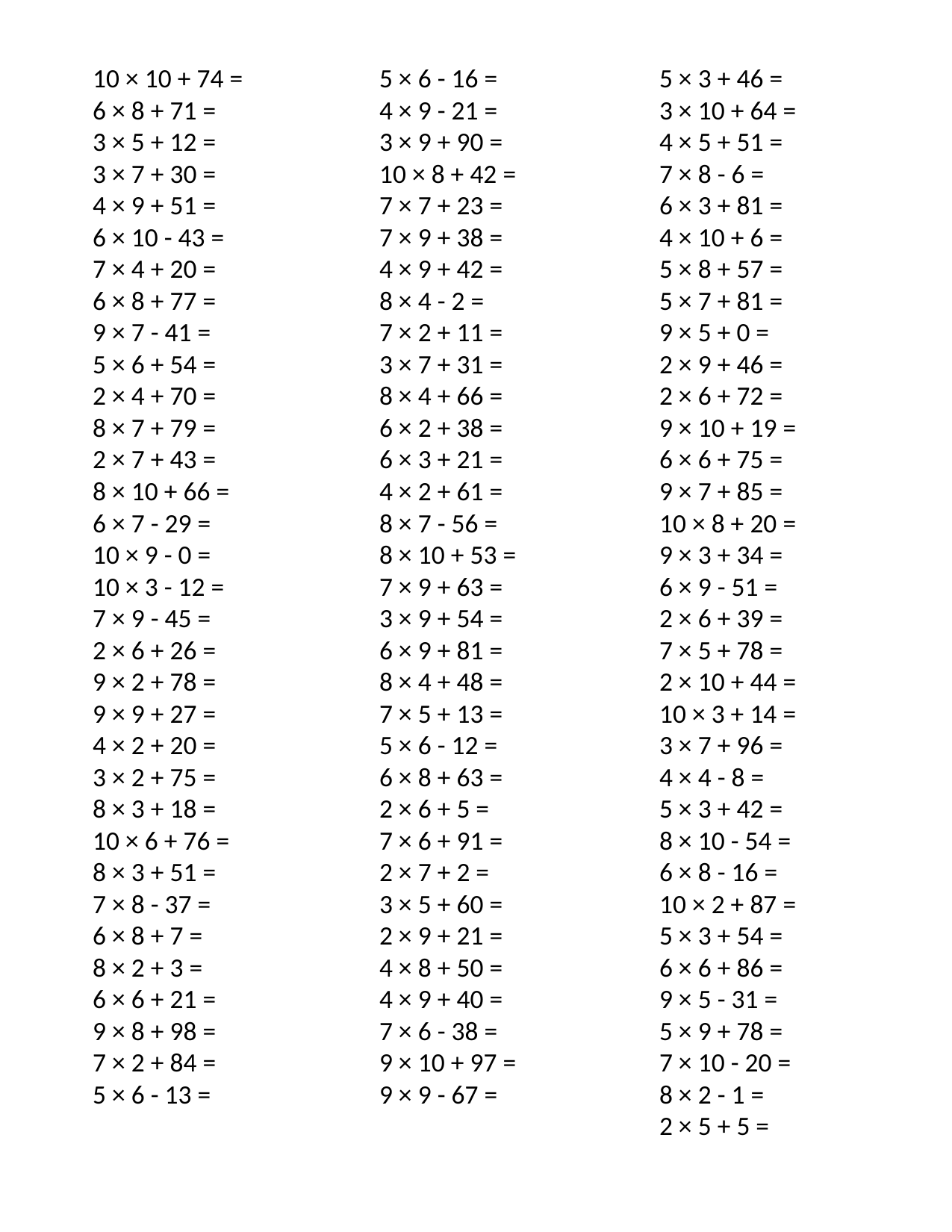

10 × 10 + 74 =
6 × 8 + 71 =
3 × 5 + 12 =
3 × 7 + 30 =
4 × 9 + 51 =
6 × 10 - 43 =
7 × 4 + 20 =
6 × 8 + 77 =
9 × 7 - 41 =
5 × 6 + 54 =
2 × 4 + 70 =
8 × 7 + 79 =
2 × 7 + 43 =
8 × 10 + 66 =
6 × 7 - 29 =
10 × 9 - 0 =
10 × 3 - 12 =
7 × 9 - 45 =
2 × 6 + 26 =
9 × 2 + 78 =
9 × 9 + 27 =
4 × 2 + 20 =
3 × 2 + 75 =
8 × 3 + 18 =
10 × 6 + 76 =
8 × 3 + 51 =
7 × 8 - 37 =
6 × 8 + 7 =
8 × 2 + 3 =
6 × 6 + 21 =
9 × 8 + 98 =
7 × 2 + 84 =
5 × 6 - 13 =

5 × 6 - 16 =
4 × 9 - 21 =
3 × 9 + 90 =
10 × 8 + 42 =
7 × 7 + 23 =
7 × 9 + 38 =
4 × 9 + 42 =
8 × 4 - 2 =
7 × 2 + 11 =
3 × 7 + 31 =
8 × 4 + 66 =
6 × 2 + 38 =
6 × 3 + 21 =
4 × 2 + 61 =
8 × 7 - 56 =
8 × 10 + 53 =
7 × 9 + 63 =
3 × 9 + 54 =
6 × 9 + 81 =
8 × 4 + 48 =
7 × 5 + 13 =
5 × 6 - 12 =
6 × 8 + 63 =
2 × 6 + 5 =
7 × 6 + 91 =
2 × 7 + 2 =
3 × 5 + 60 =
2 × 9 + 21 =
4 × 8 + 50 =
4 × 9 + 40 =
7 × 6 - 38 =
9 × 10 + 97 =
9 × 9 - 67 =

5 × 3 + 46 =
3 × 10 + 64 =
4 × 5 + 51 =
7 × 8 - 6 =
6 × 3 + 81 =
4 × 10 + 6 =
5 × 8 + 57 =
5 × 7 + 81 =
9 × 5 + 0 =
2 × 9 + 46 =
2 × 6 + 72 =
9 × 10 + 19 =
6 × 6 + 75 =
9 × 7 + 85 =
10 × 8 + 20 =
9 × 3 + 34 =
6 × 9 - 51 =
2 × 6 + 39 =
7 × 5 + 78 =
2 × 10 + 44 =
10 × 3 + 14 =
3 × 7 + 96 =
4 × 4 - 8 =
5 × 3 + 42 =
8 × 10 - 54 =
6 × 8 - 16 =
10 × 2 + 87 =
5 × 3 + 54 =
6 × 6 + 86 =
9 × 5 - 31 =
5 × 9 + 78 =
7 × 10 - 20 =
8 × 2 - 1 =
2 × 5 + 5 =